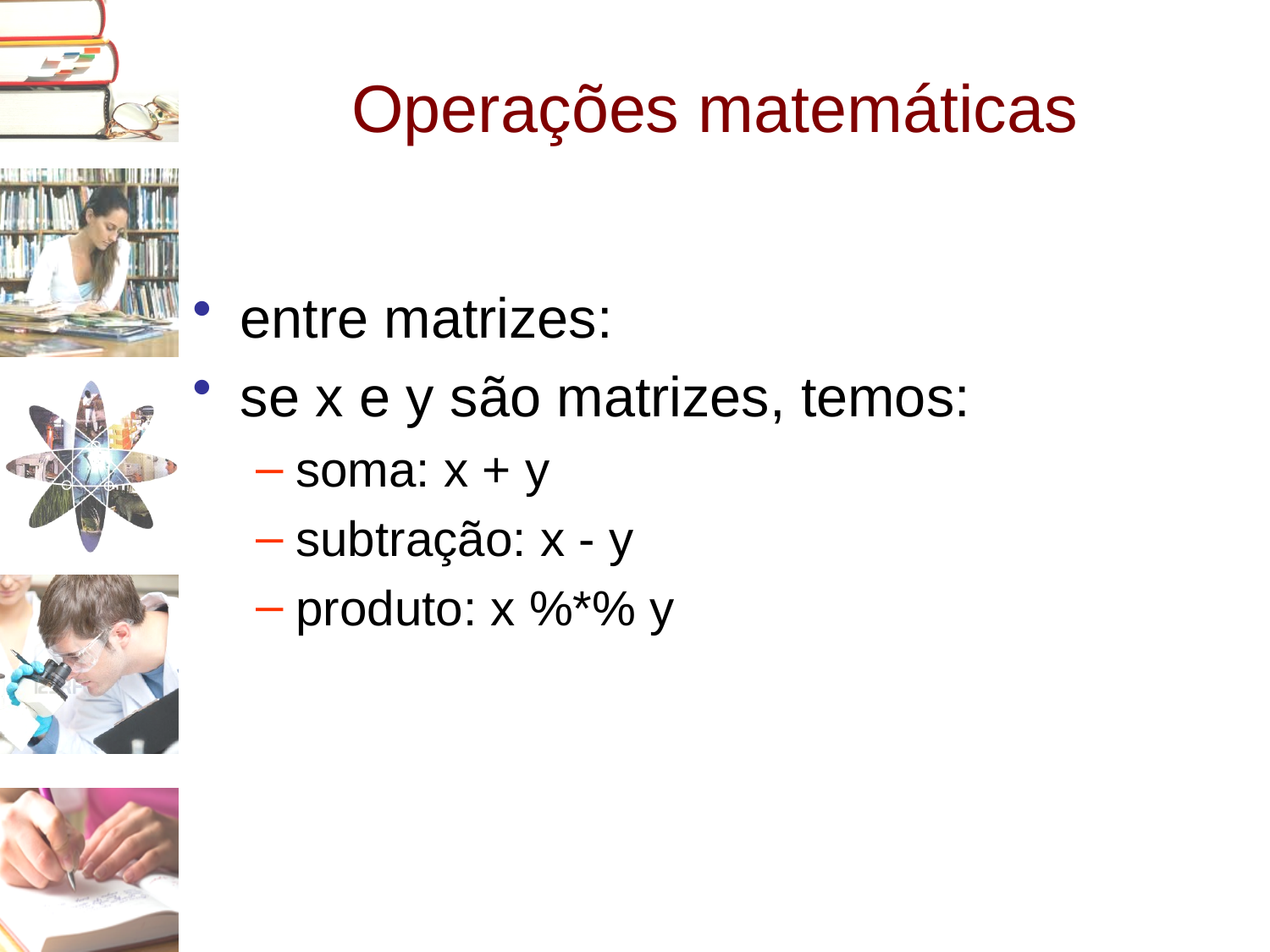

# Operações matemáticas
entre matrizes:
se x e y são matrizes, temos:
soma: x + y
subtração: x - y
produto: x %*% y